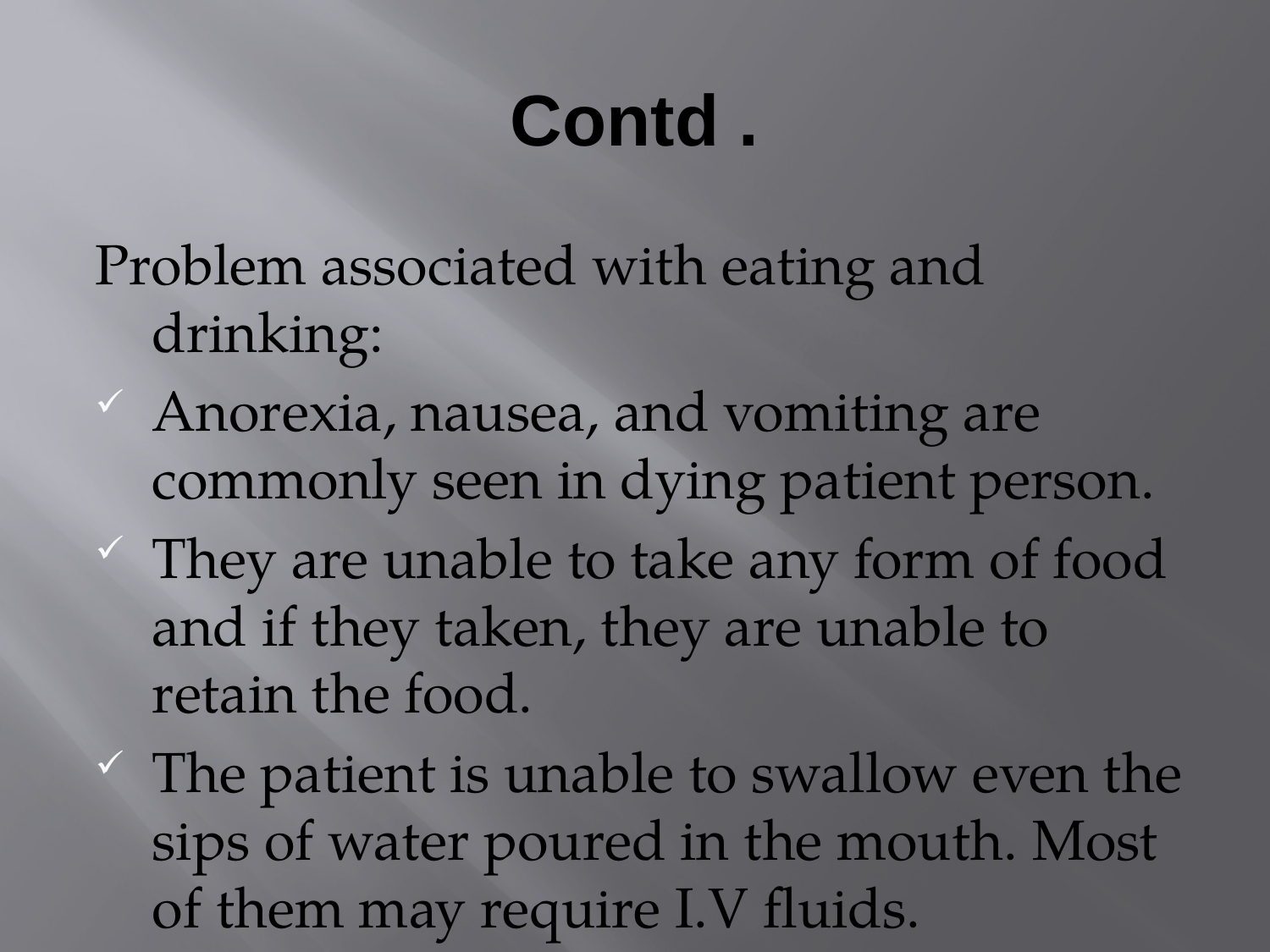

# Contd .
Problem associated with eating and drinking:
Anorexia, nausea, and vomiting are commonly seen in dying patient person.
They are unable to take any form of food and if they taken, they are unable to retain the food.
The patient is unable to swallow even the sips of water poured in the mouth. Most of them may require I.V fluids.